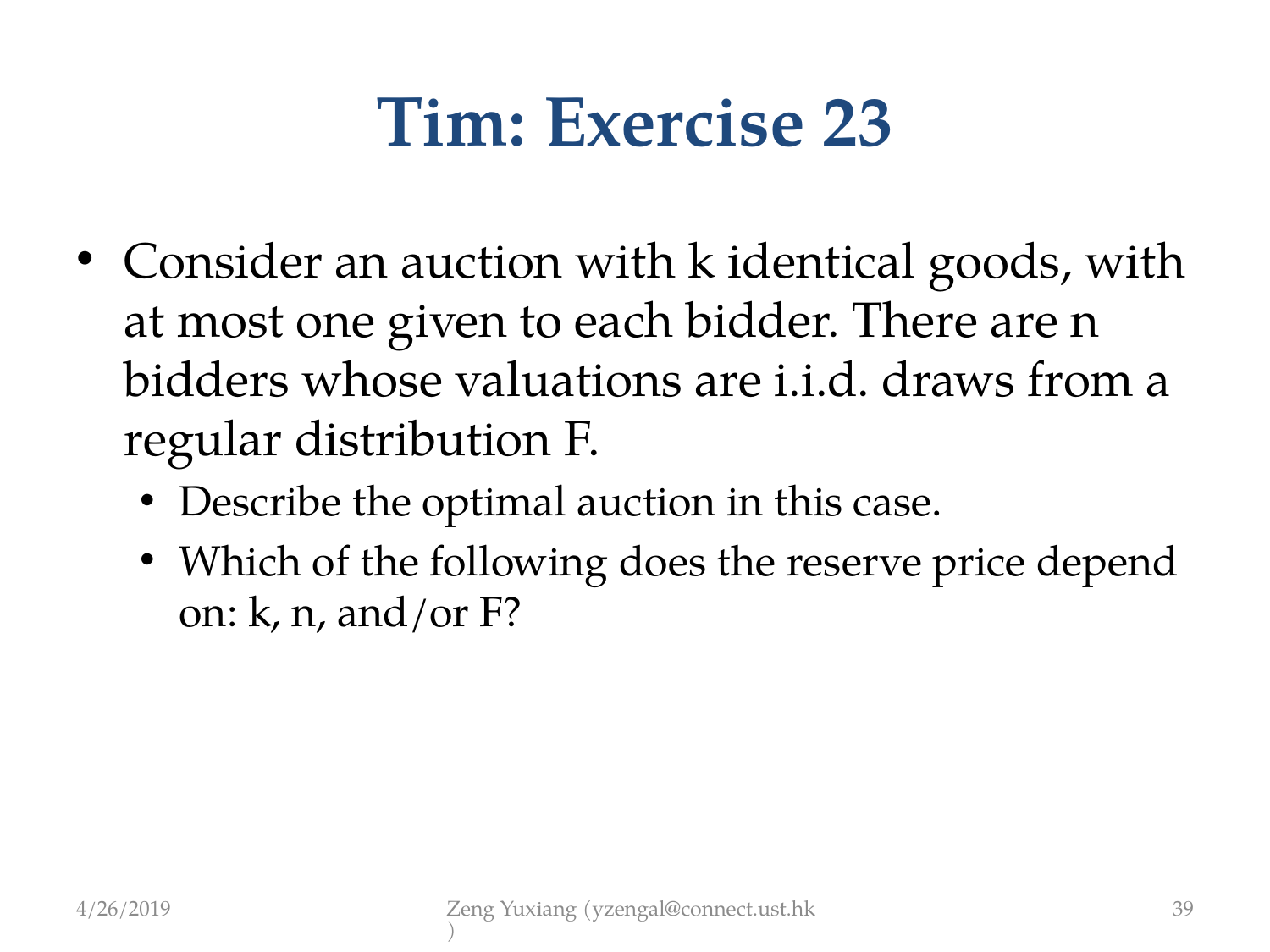

# Tim: Exercise 23
Consider an auction with k identical goods, with at most one given to each bidder. There are n bidders whose valuations are i.i.d. draws from a regular distribution F.
Describe the optimal auction in this case.
Which of the following does the reserve price depend on: k, n, and/or F?
4/26/2019
Zeng Yuxiang (yzengal@connect.ust.hk)
39